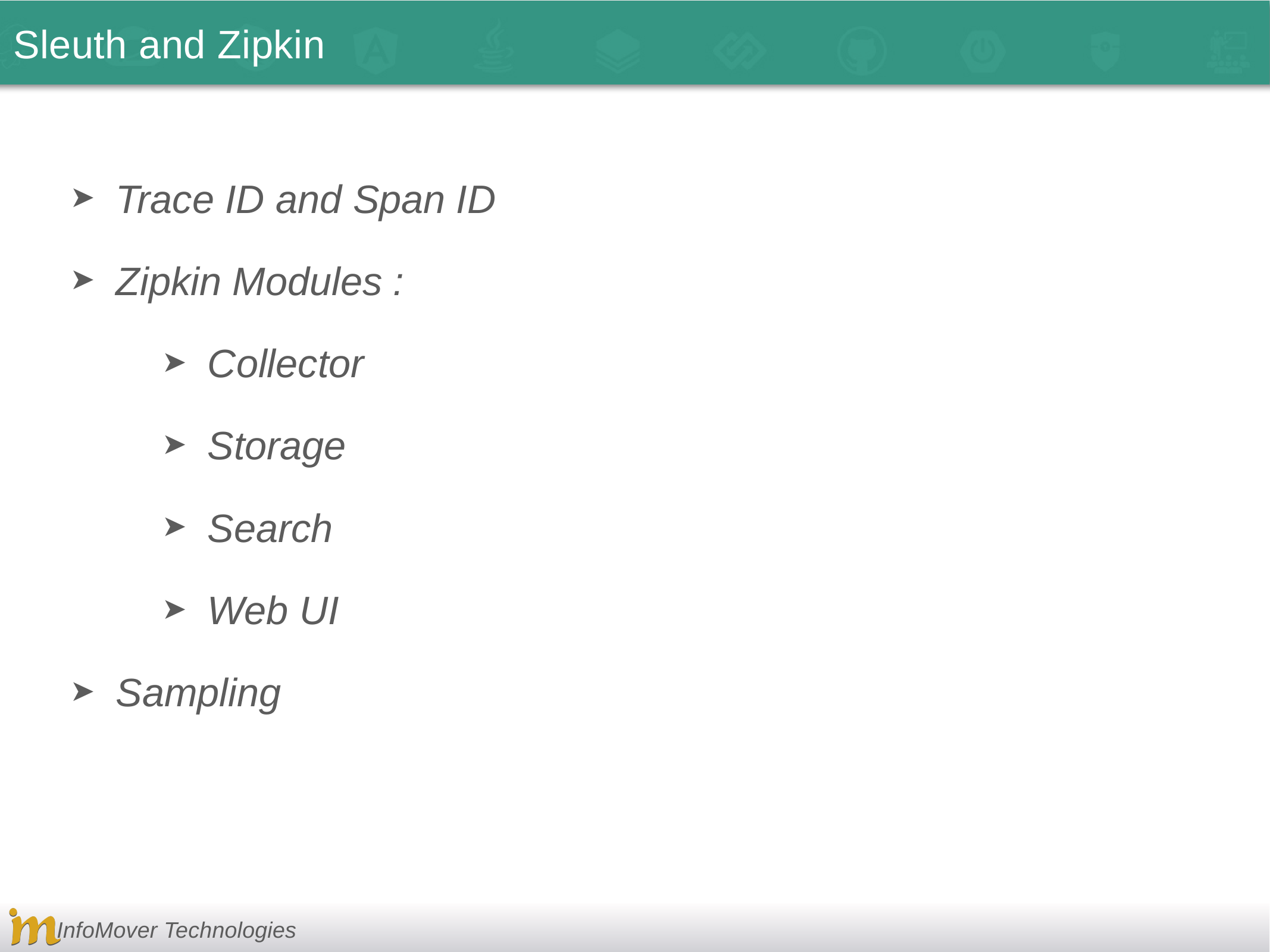

Sleuth and Zipkin
Trace ID and Span ID
Zipkin Modules :
Collector
Storage
Search
Web UI
Sampling